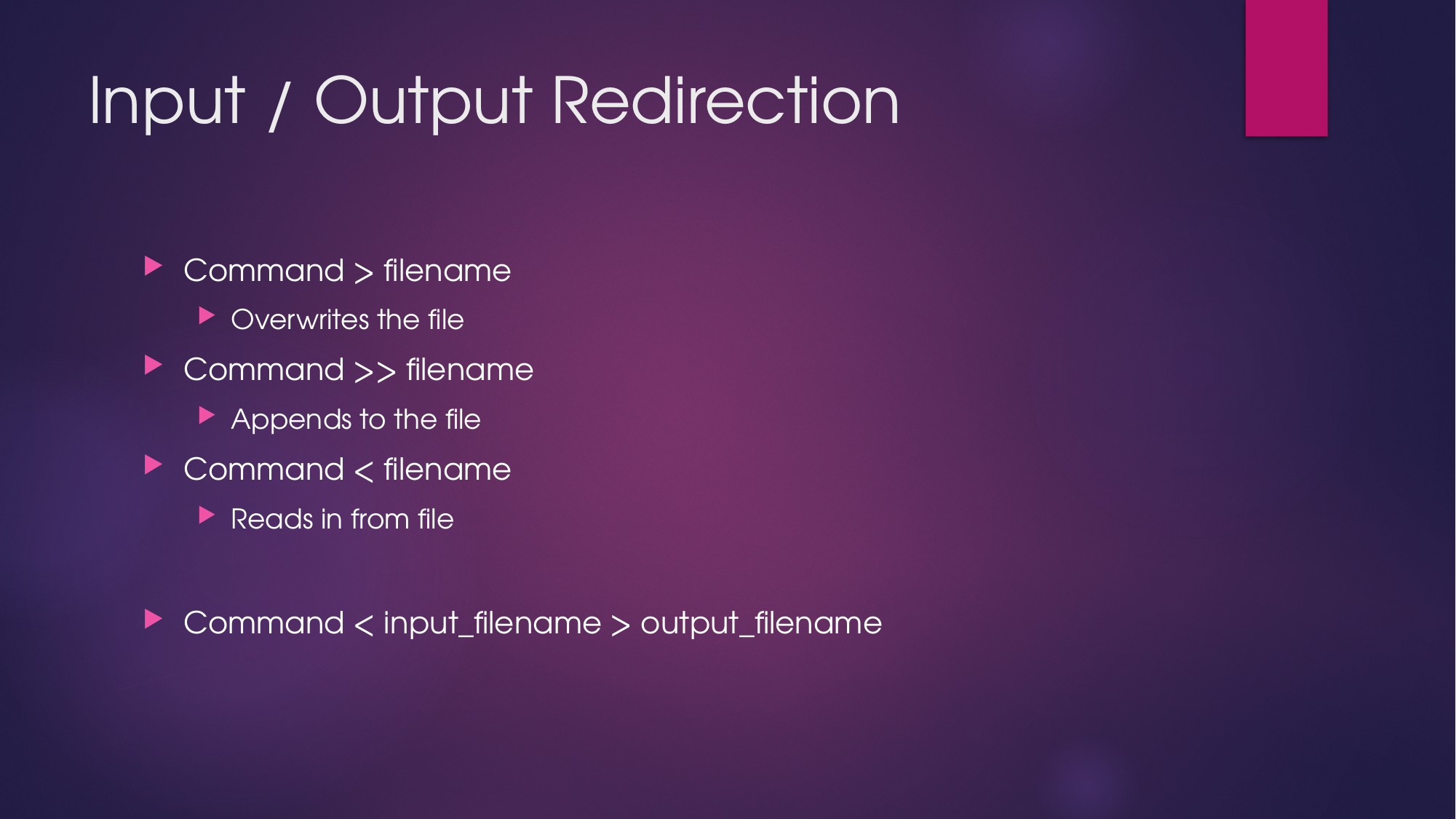

# Input / Output Redirection
Command > filename
Overwrites the file
Command >> filename
Appends to the file
Command < filename
Reads in from file

Command < input_filename > output_filename